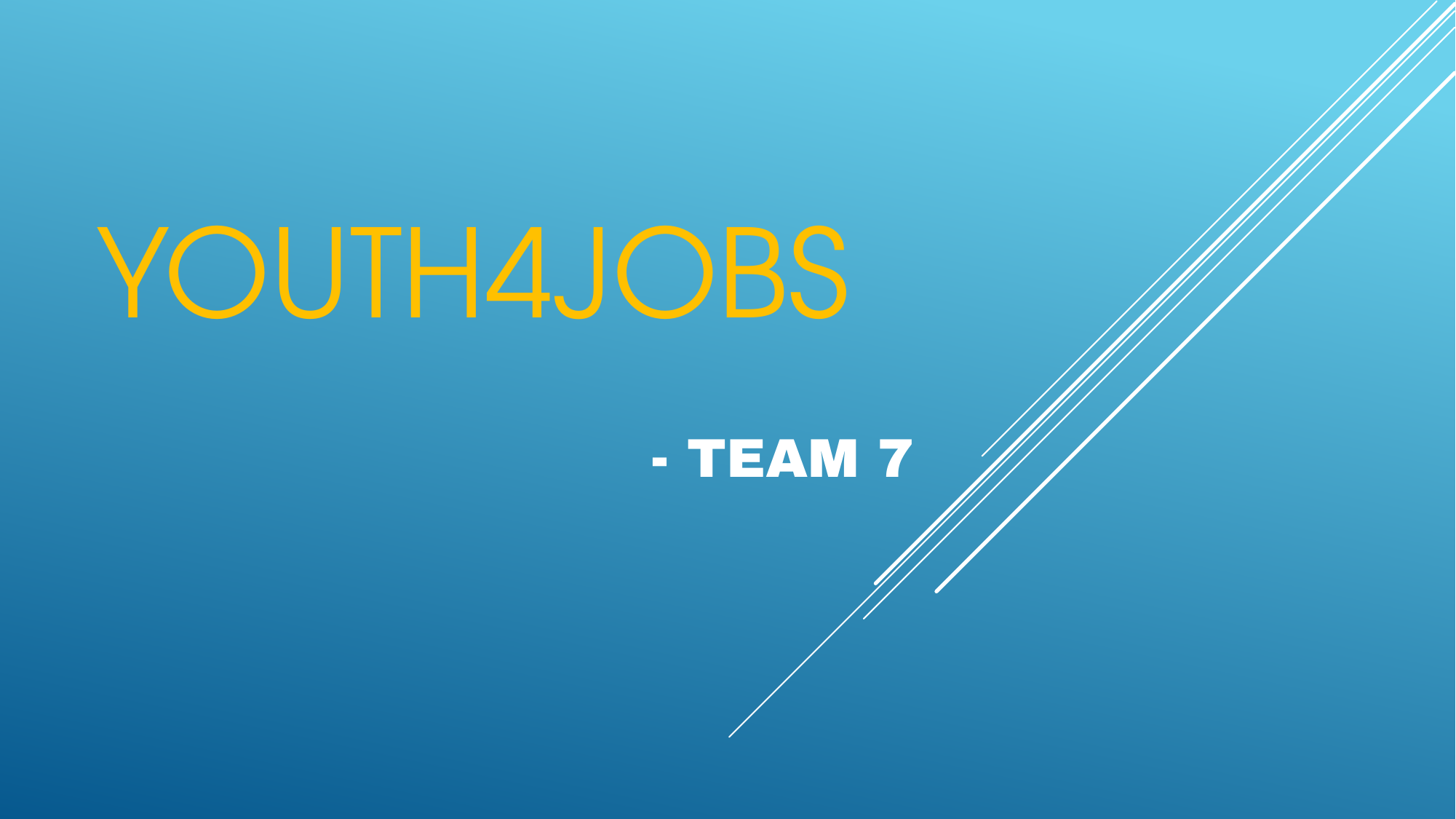

# YOUTH4JOBS
          - TEAM 7